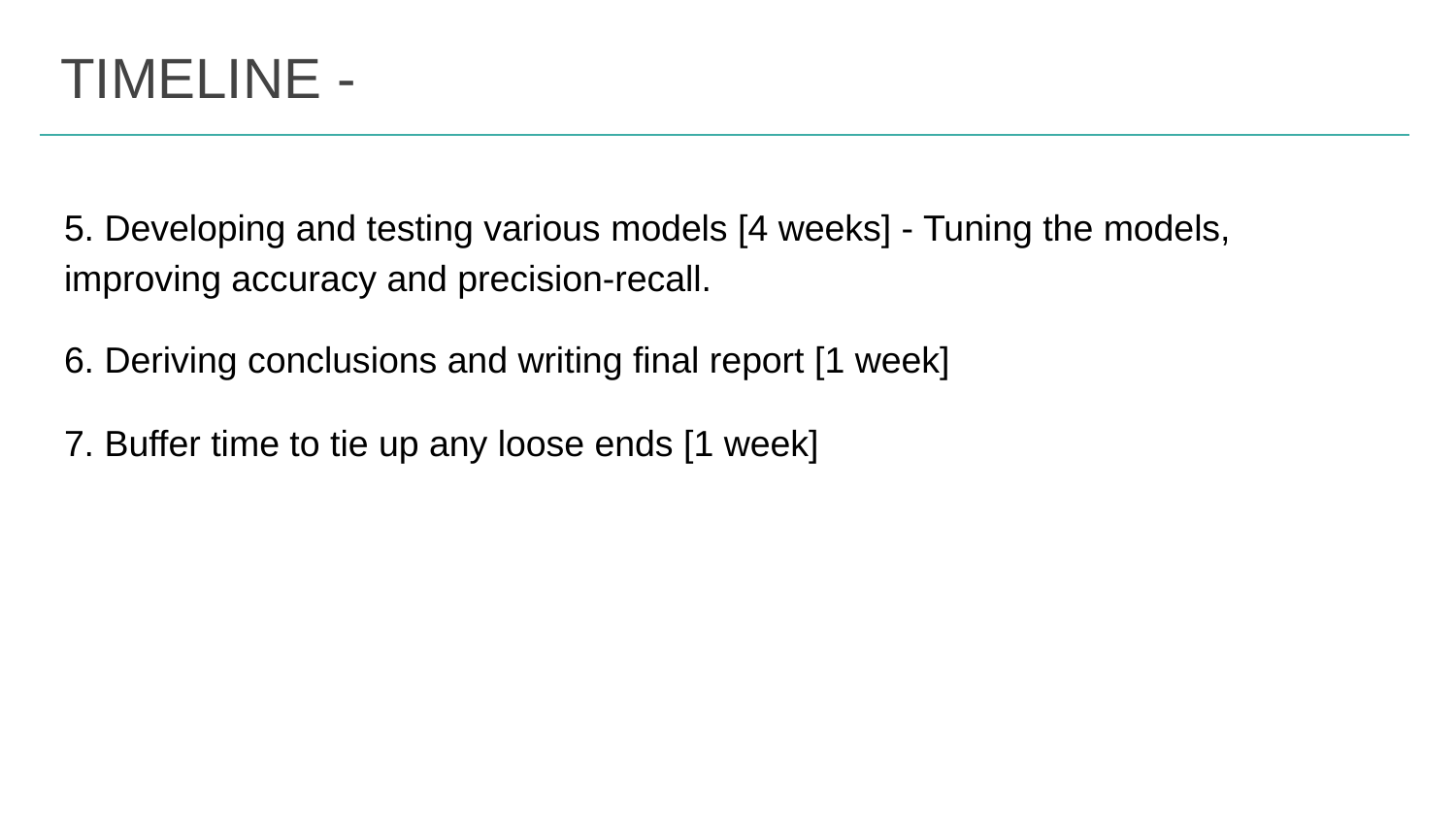

# TIMELINE -
5. Developing and testing various models [4 weeks] - Tuning the models, improving accuracy and precision-recall.
6. Deriving conclusions and writing final report [1 week]
7. Buffer time to tie up any loose ends [1 week]